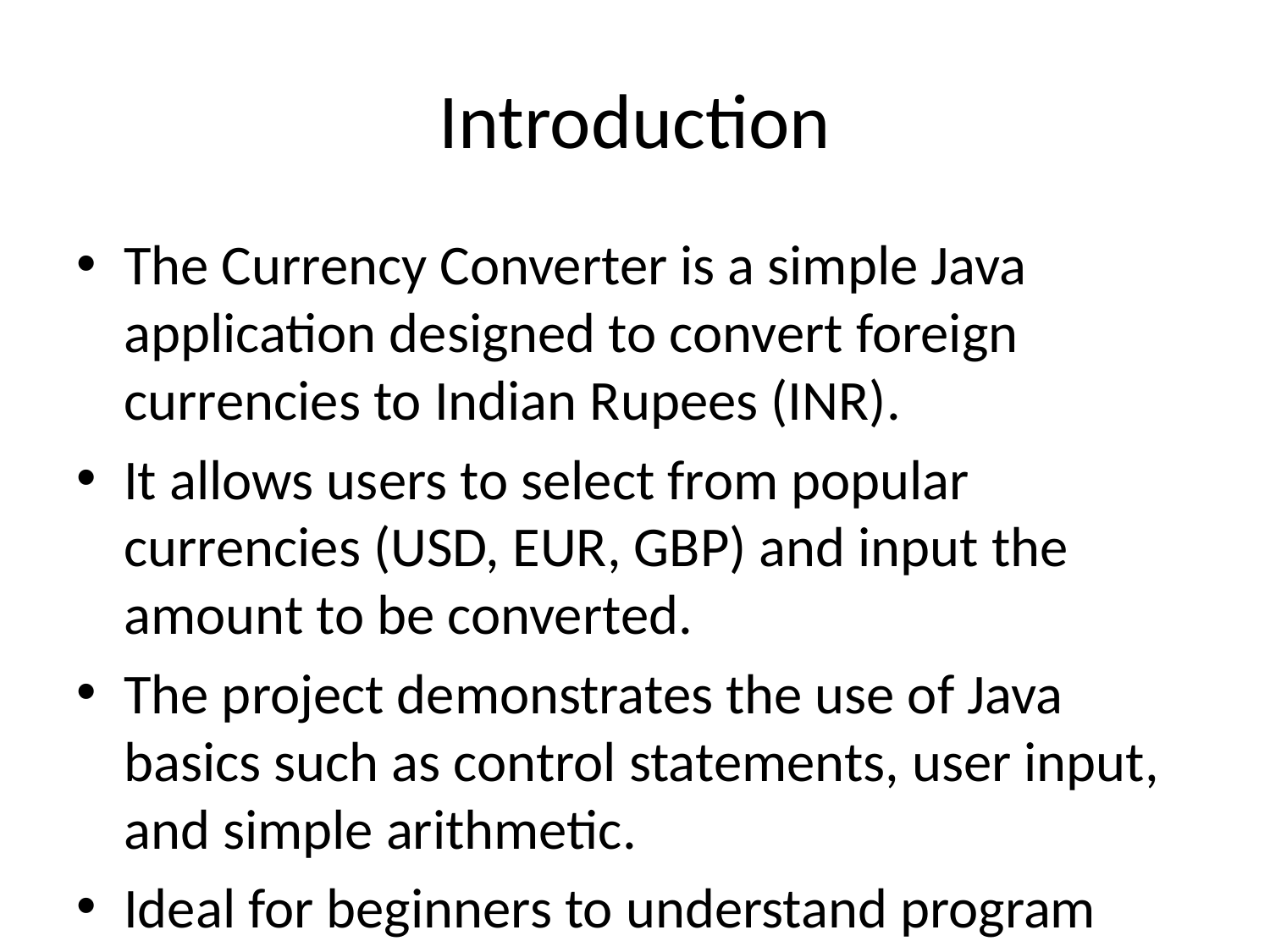

# Introduction
The Currency Converter is a simple Java application designed to convert foreign currencies to Indian Rupees (INR).
It allows users to select from popular currencies (USD, EUR, GBP) and input the amount to be converted.
The project demonstrates the use of Java basics such as control statements, user input, and simple arithmetic.
Ideal for beginners to understand program flow and user interaction in Java.